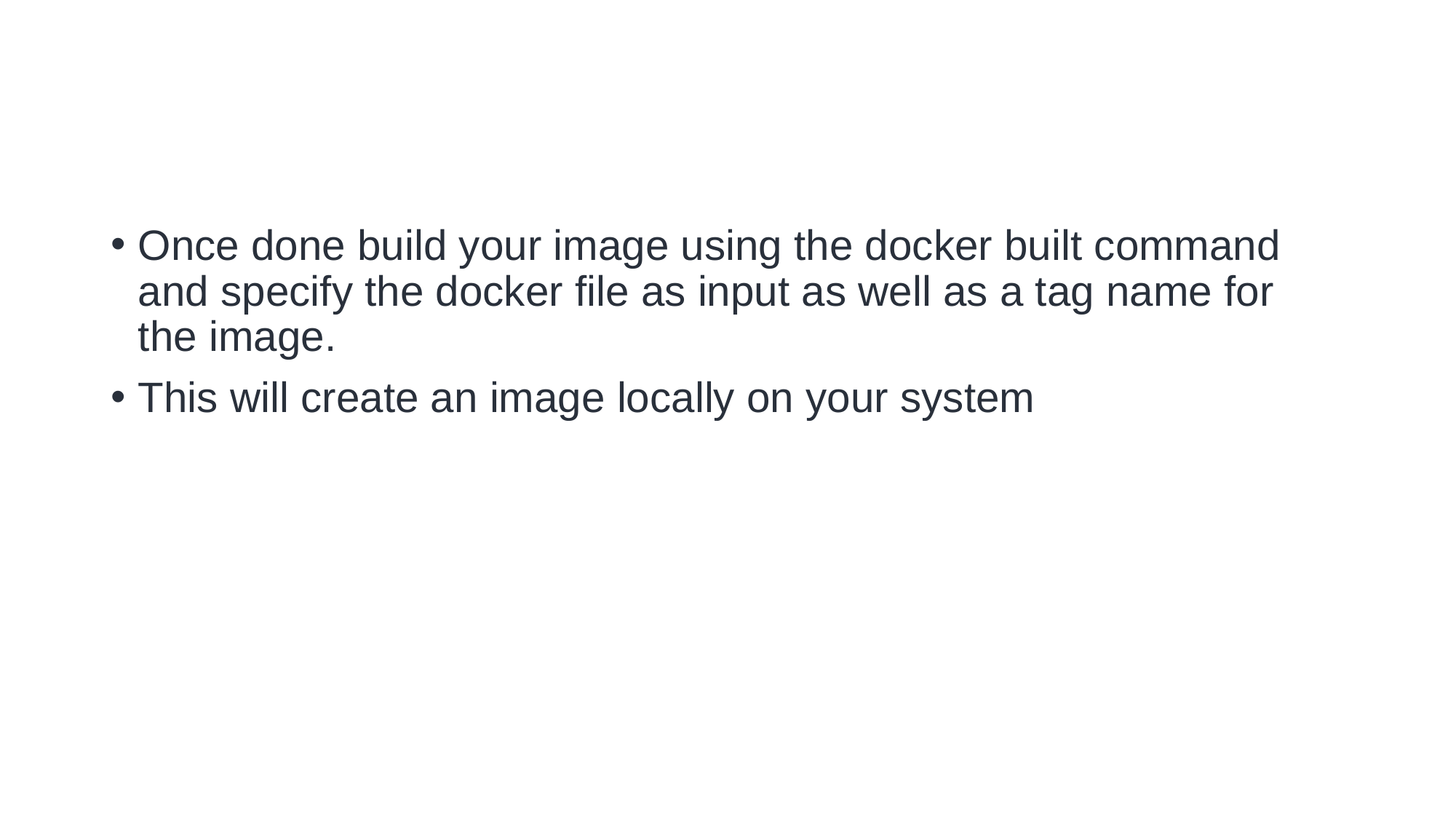

#
Once done build your image using the docker built command and specify the docker file as input as well as a tag name for the image.
This will create an image locally on your system